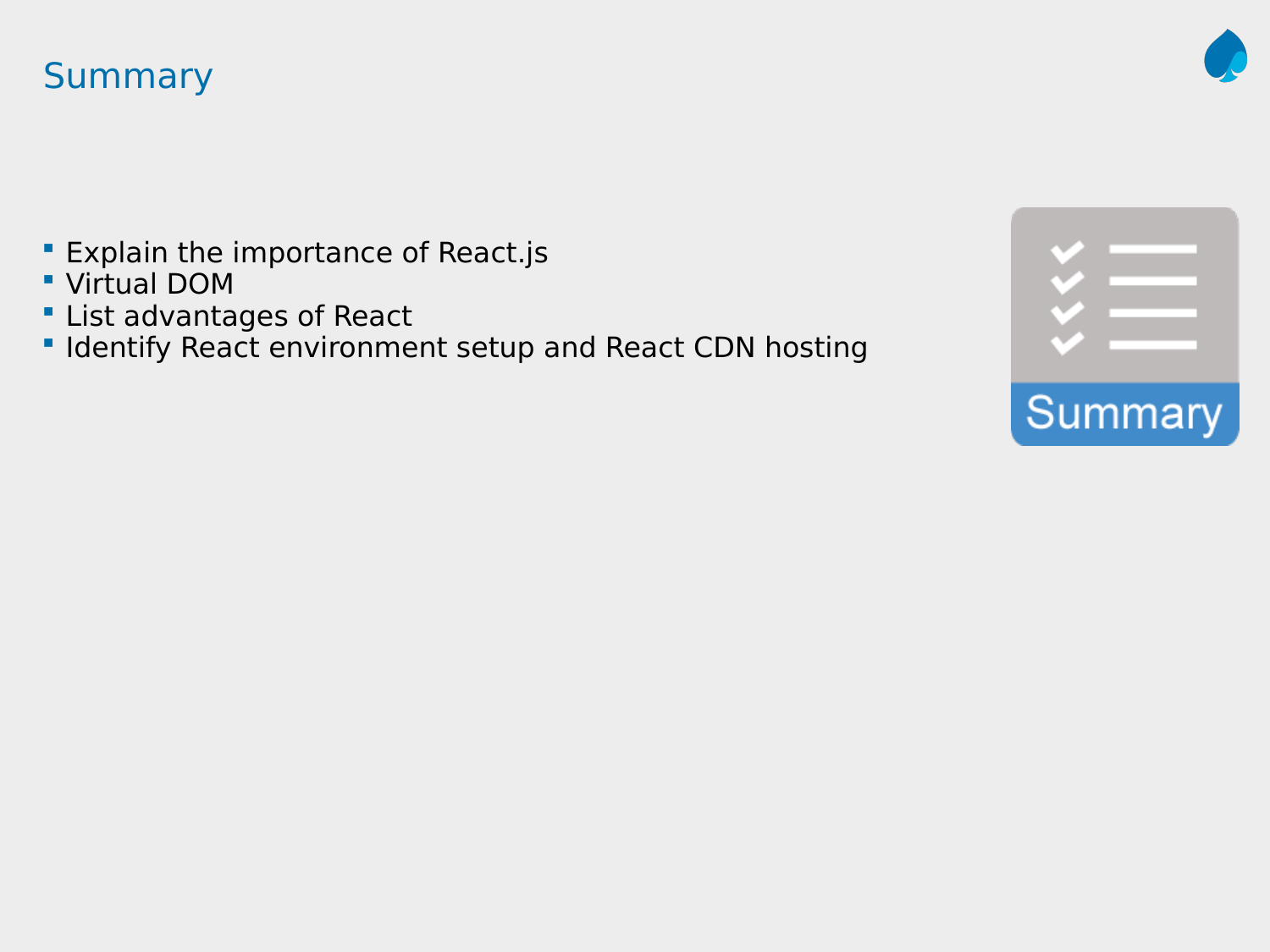

# Summary

Explain the importance of React.js
Virtual DOM
List advantages of React
Identify React environment setup and React CDN hosting